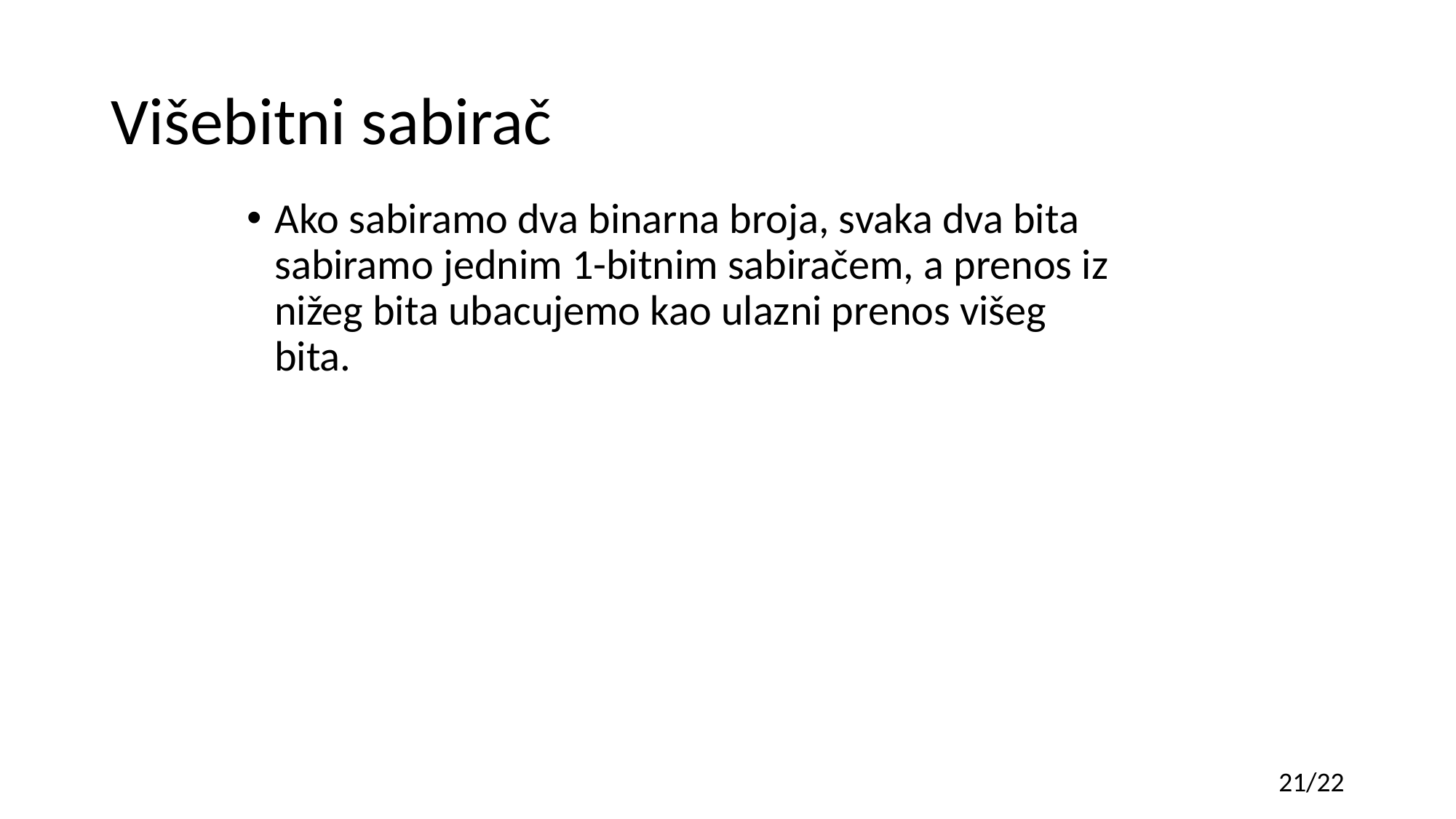

# Višebitni sabirač
Ako sabiramo dva binarna broja, svaka dva bita sabiramo jednim 1-bitnim sabiračem, a prenos iz nižeg bita ubacujemo kao ulazni prenos višeg bita.